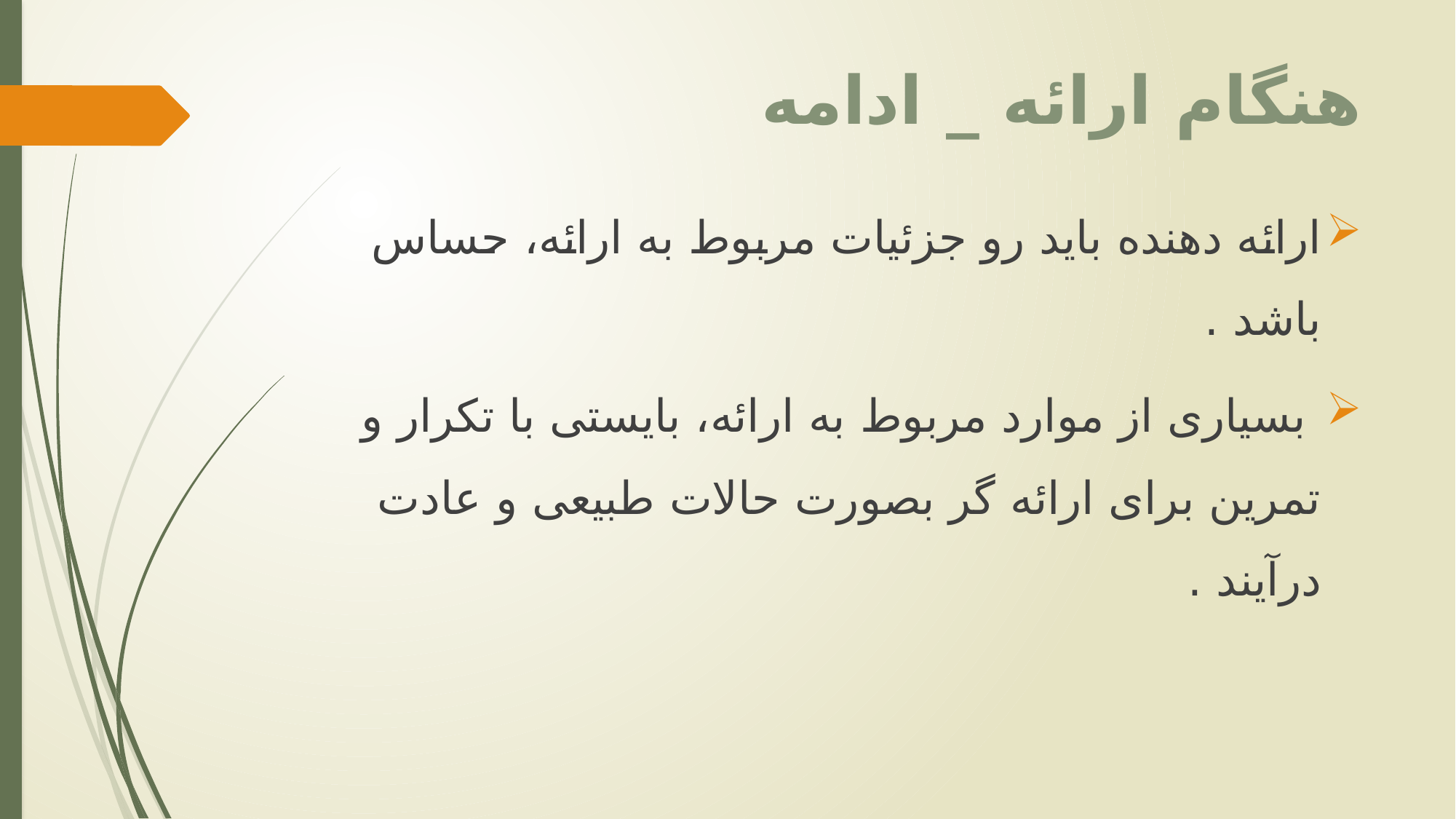

# هنگام ارائه _ ادامه
ارائه دهنده باید رو جزئیات مربوط به ارائه، حساس باشد .
 بسیاری از موارد مربوط به ارائه، بایستی با تکرار و تمرین برای ارائه گر بصورت حالات طبیعی و عادت درآیند .